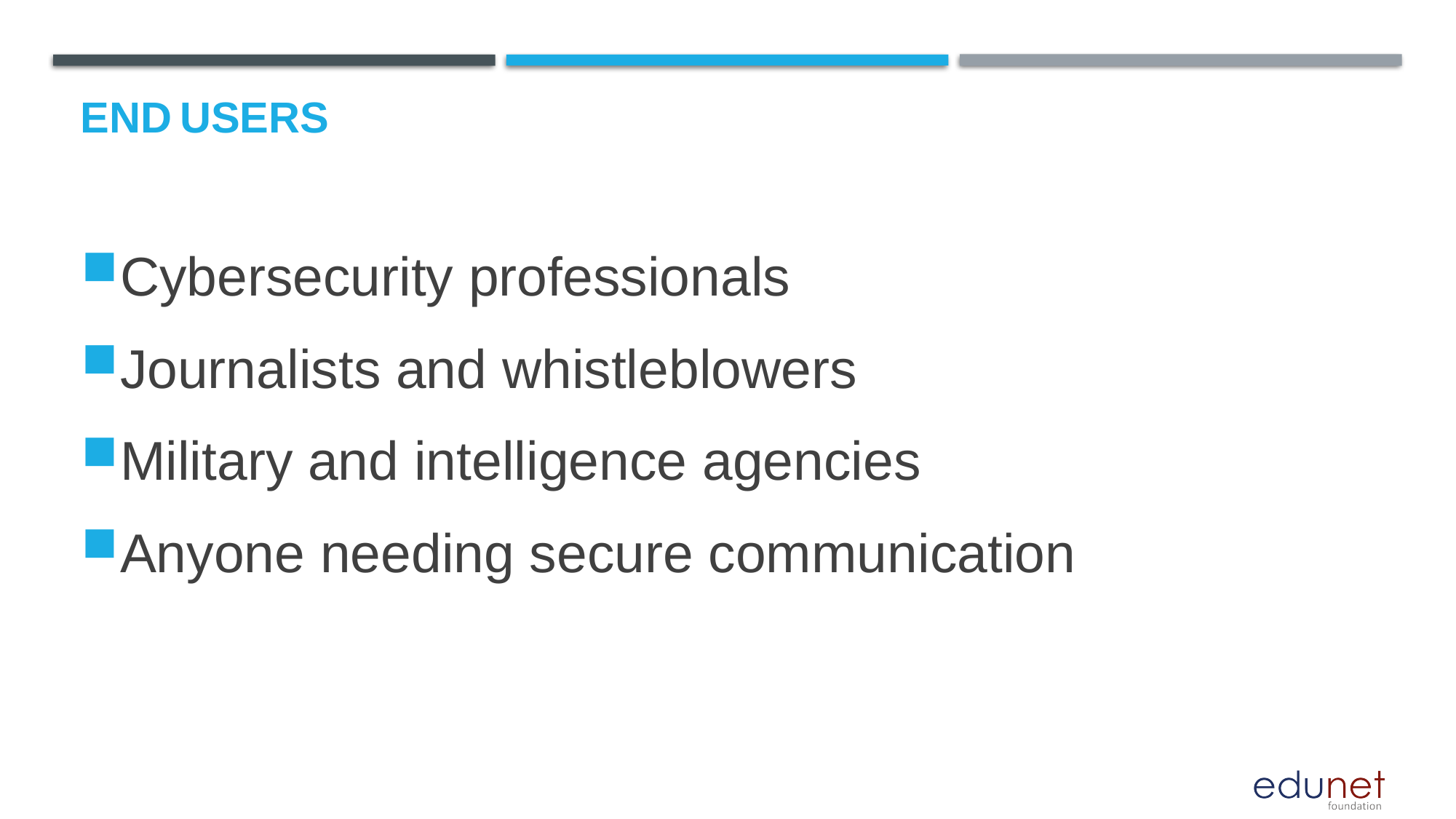

# End users
Cybersecurity professionals
Journalists and whistleblowers
Military and intelligence agencies
Anyone needing secure communication